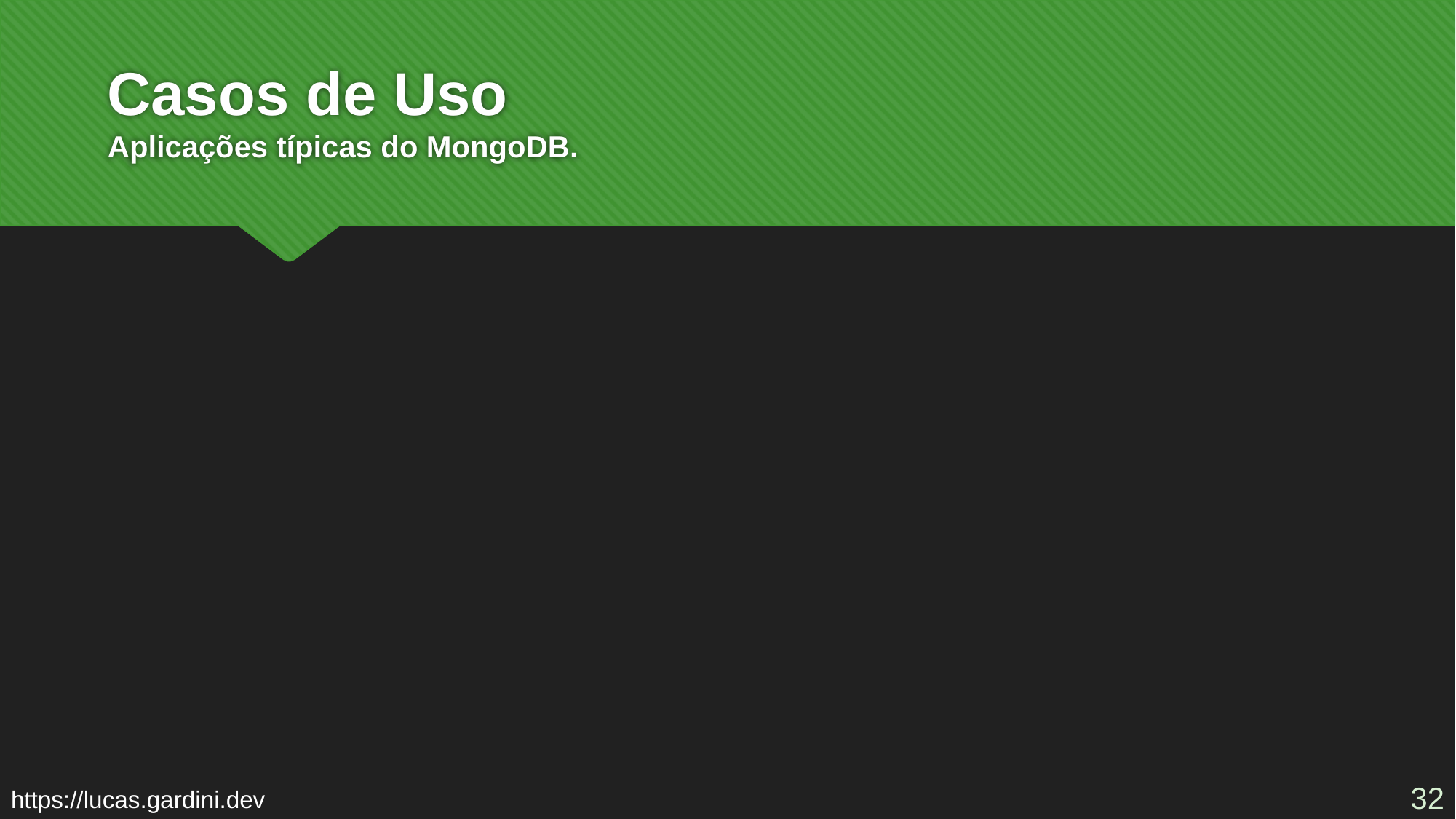

# Casos de Uso Aplicações típicas do MongoDB.

32
https://lucas.gardini.dev